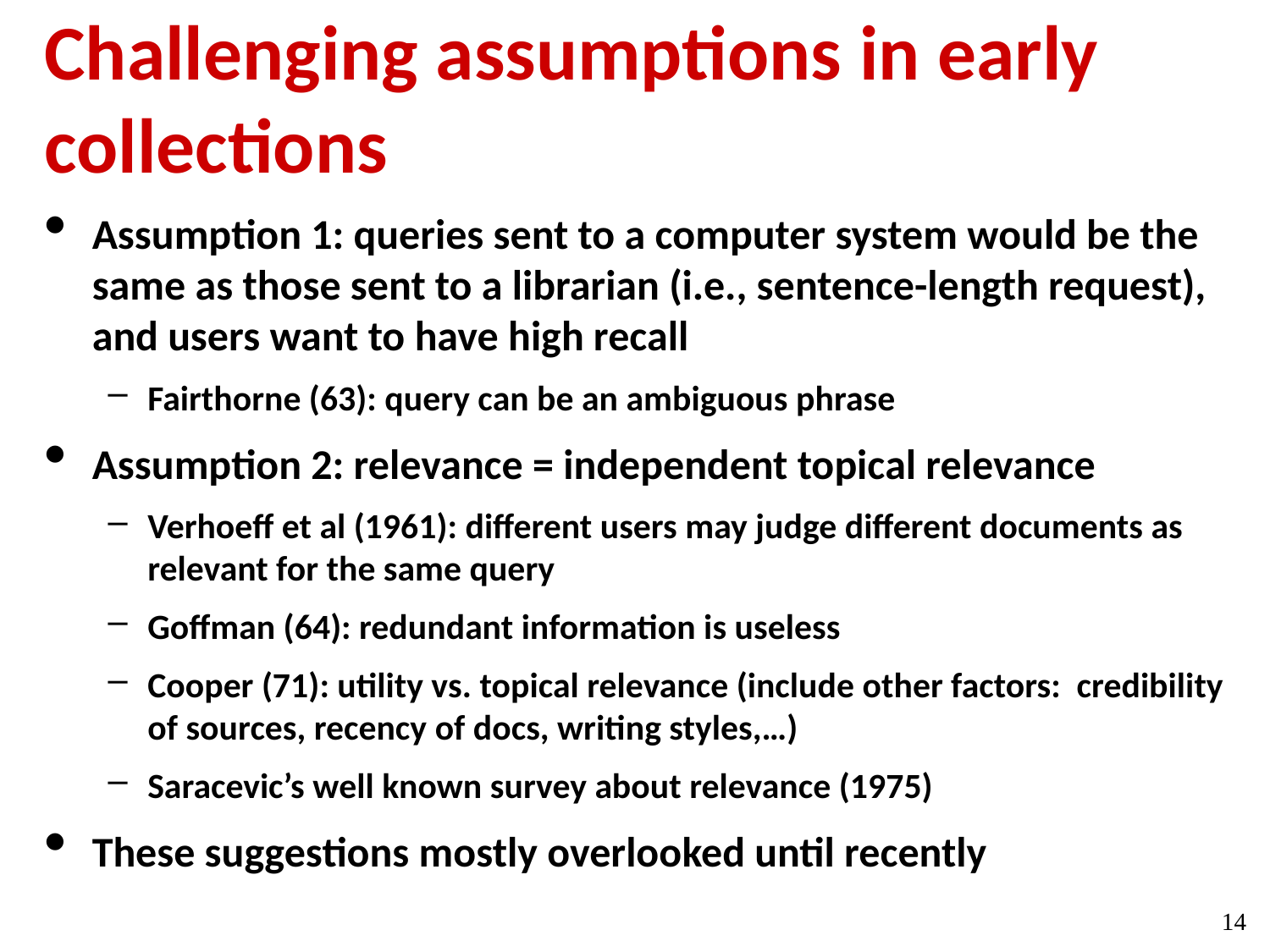

# Challenging assumptions in early collections
Assumption 1: queries sent to a computer system would be the same as those sent to a librarian (i.e., sentence-length request), and users want to have high recall
Fairthorne (63): query can be an ambiguous phrase
Assumption 2: relevance = independent topical relevance
Verhoeff et al (1961): different users may judge different documents as relevant for the same query
Goffman (64): redundant information is useless
Cooper (71): utility vs. topical relevance (include other factors:  credibility of sources, recency of docs, writing styles,…)
Saracevic’s well known survey about relevance (1975)
These suggestions mostly overlooked until recently
14